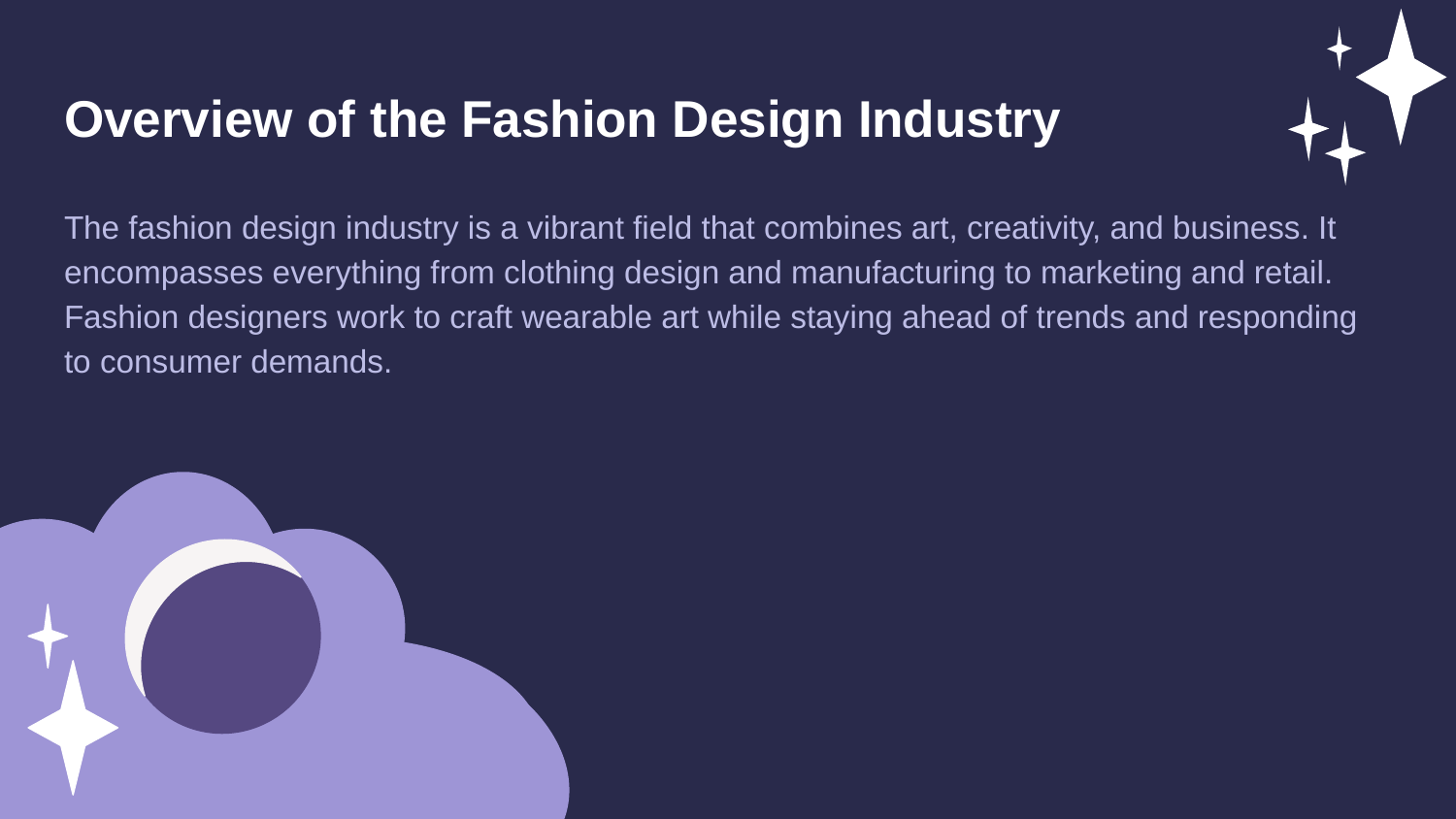

Overview of the Fashion Design Industry
The fashion design industry is a vibrant field that combines art, creativity, and business. It encompasses everything from clothing design and manufacturing to marketing and retail. Fashion designers work to craft wearable art while staying ahead of trends and responding to consumer demands.